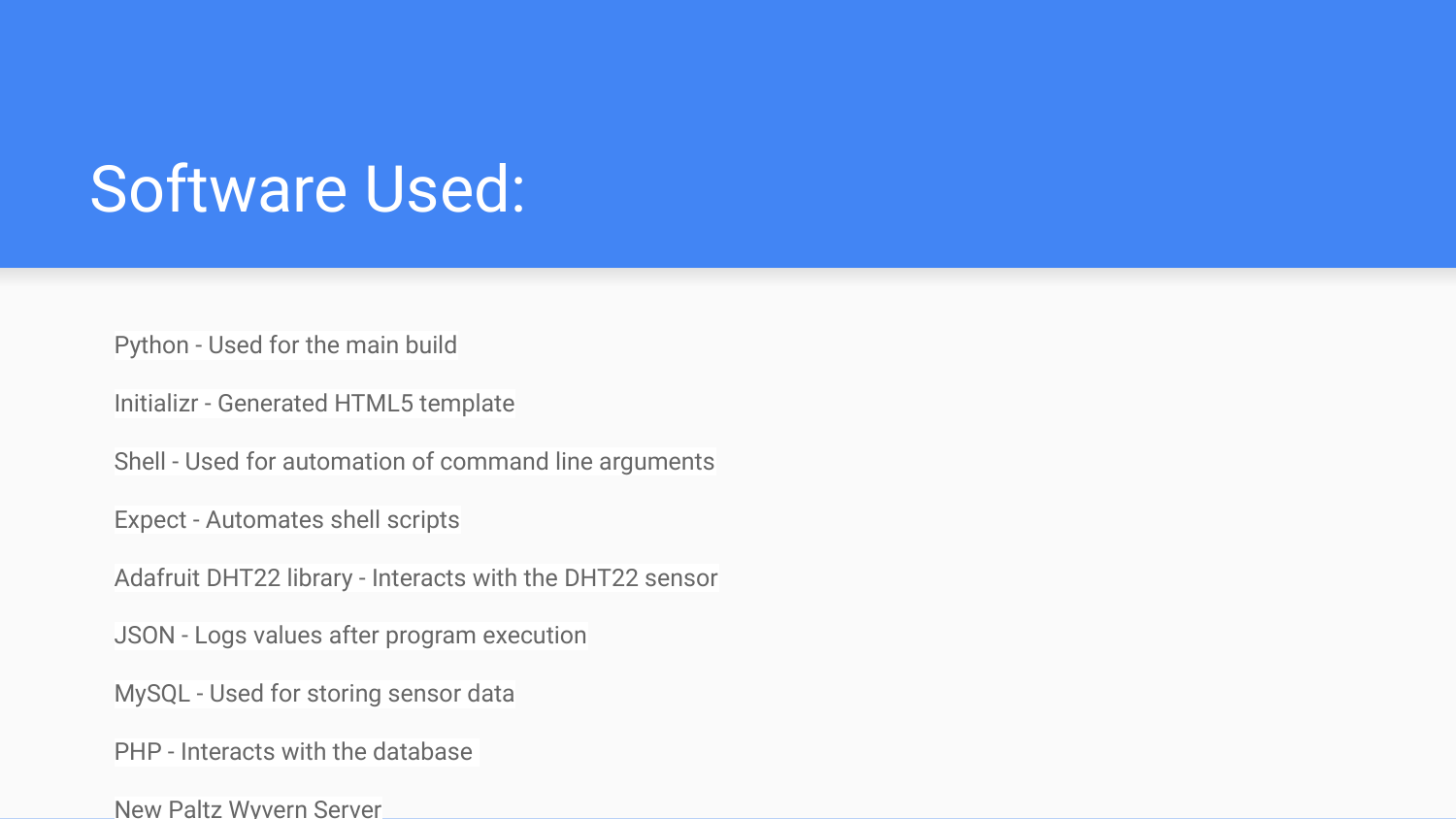

# Software Used:
Python - Used for the main build
Initializr - Generated HTML5 template
Shell - Used for automation of command line arguments
Expect - Automates shell scripts
Adafruit DHT22 library - Interacts with the DHT22 sensor
JSON - Logs values after program execution
MySQL - Used for storing sensor data
PHP - Interacts with the database
New Paltz Wyvern Server